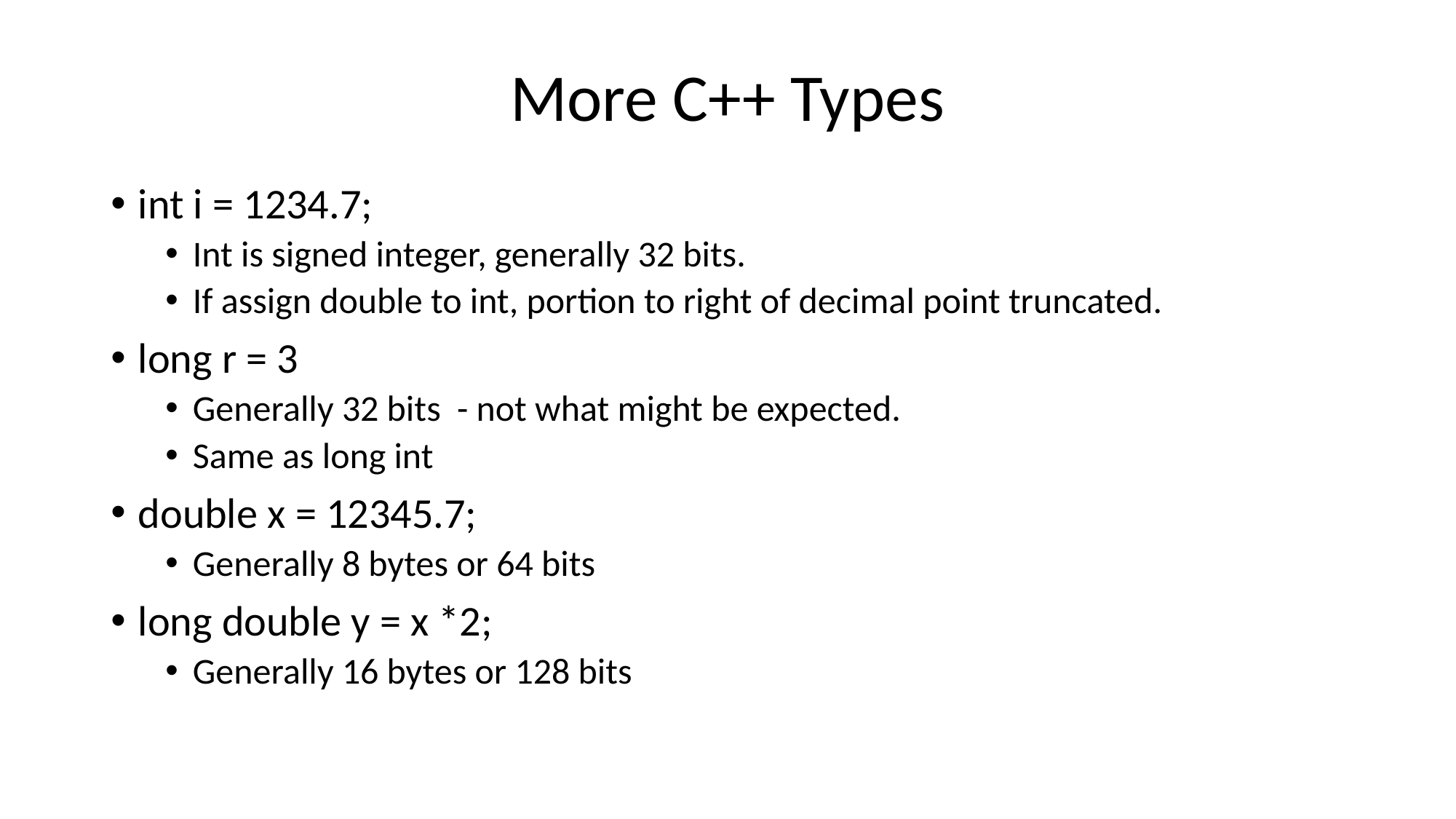

# More C++ Types
int i = 1234.7;
Int is signed integer, generally 32 bits.
If assign double to int, portion to right of decimal point truncated.
long r = 3
Generally 32 bits  - not what might be expected.
Same as long int
double x = 12345.7;
Generally 8 bytes or 64 bits
long double y = x *2;
Generally 16 bytes or 128 bits